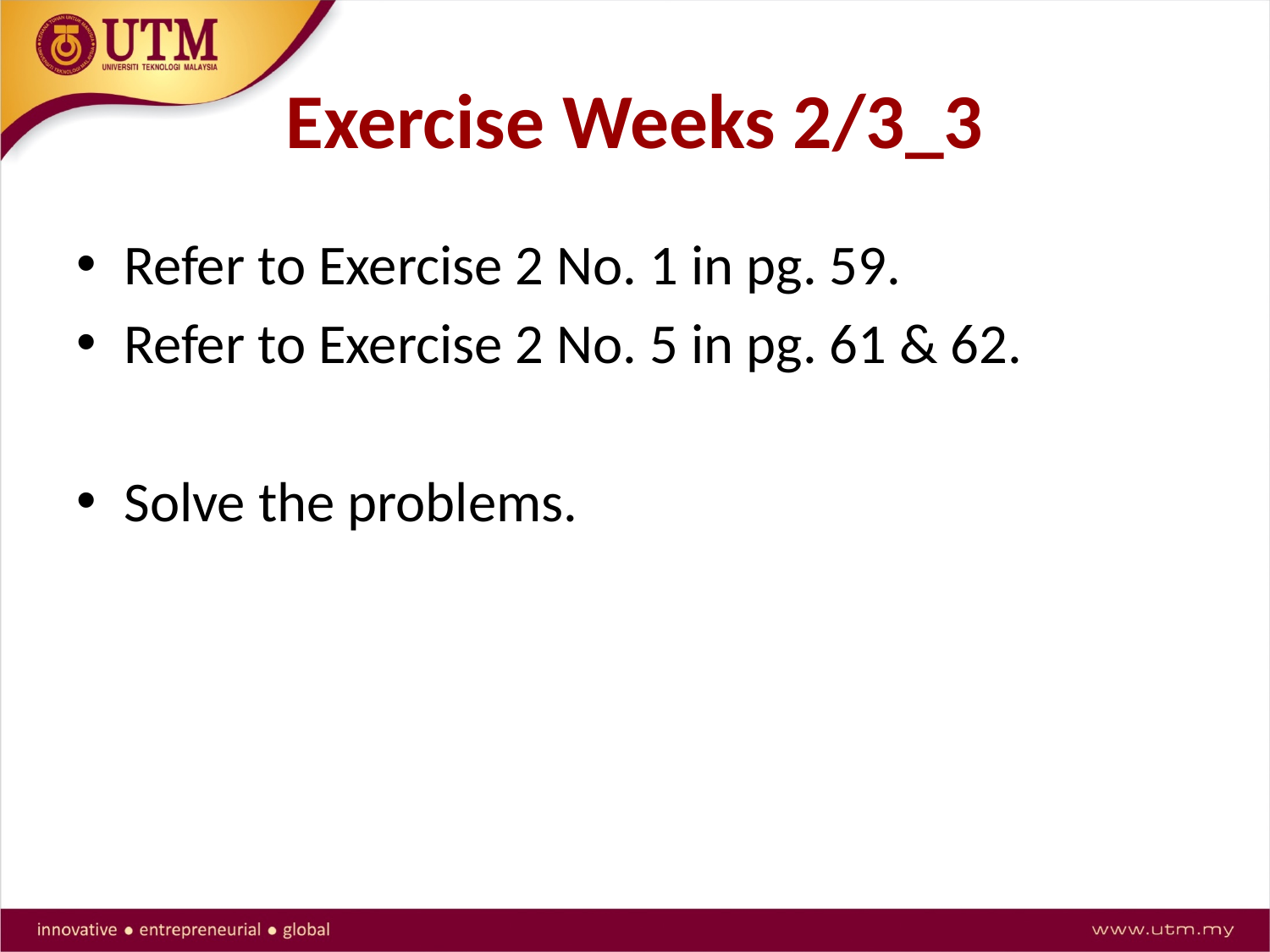

# Exercise Weeks 2/3_3
Refer to Exercise 2 No. 1 in pg. 59.
Refer to Exercise 2 No. 5 in pg. 61 & 62.

Solve the problems.